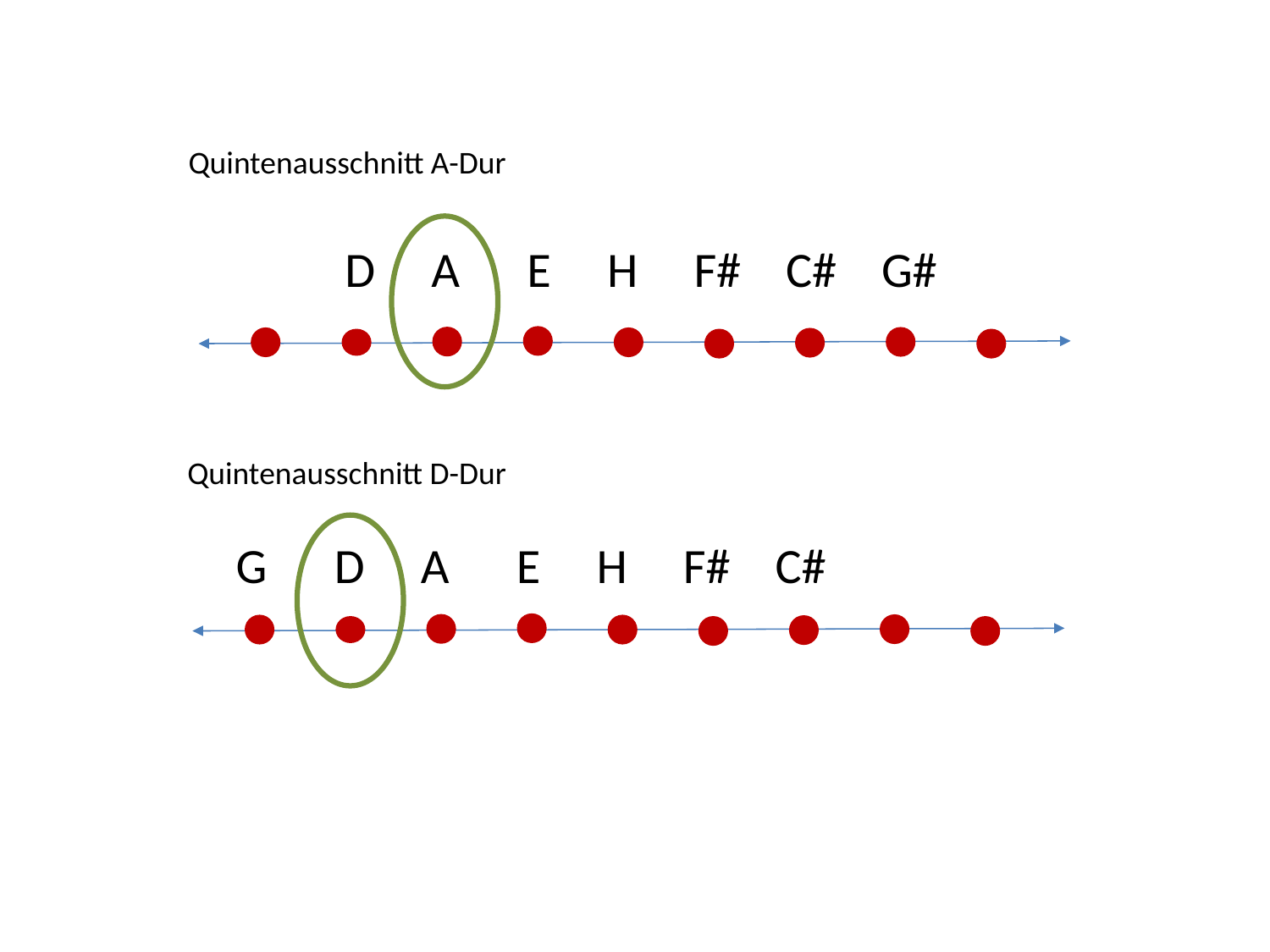

Quintenausschnitt A-Dur

D     A      E     H     F#    C#    G#

Quintenausschnitt D-Dur

G      D     A      E     H     F#    C#